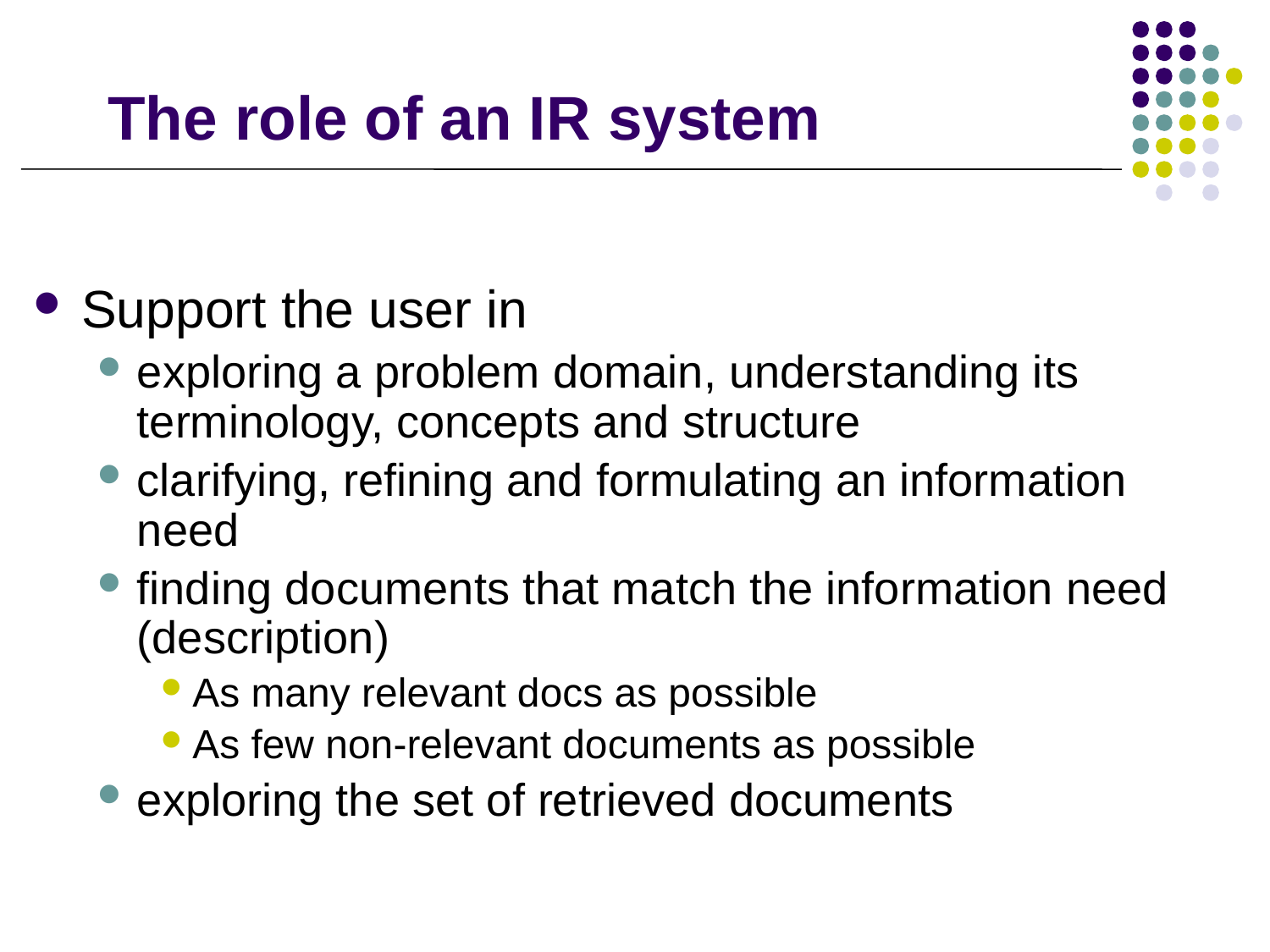

# The role of an IR system
Support the user in
exploring a problem domain, understanding its terminology, concepts and structure
clarifying, refining and formulating an information need
finding documents that match the information need (description)
As many relevant docs as possible
As few non-relevant documents as possible
exploring the set of retrieved documents